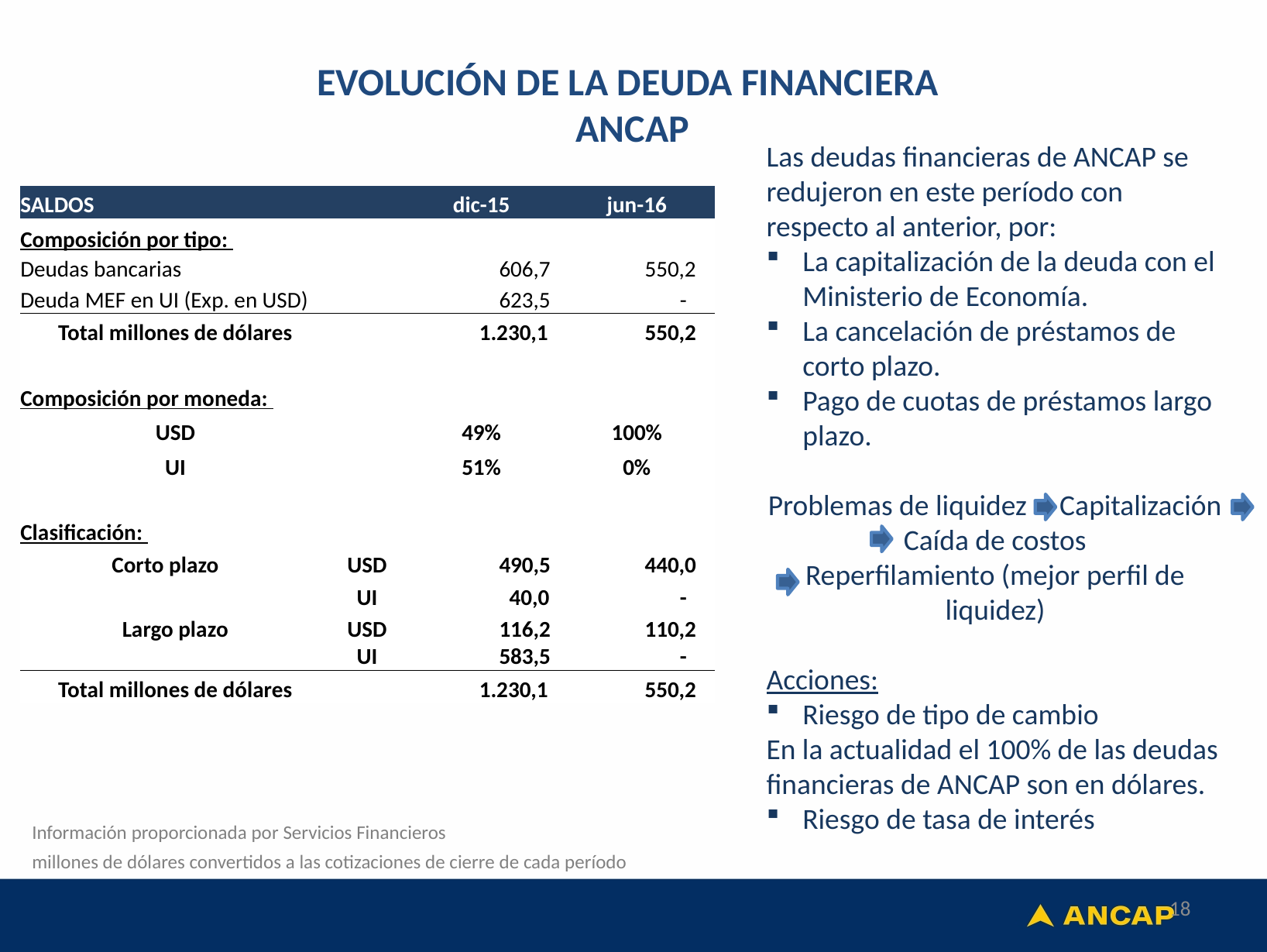

EVOLUCIÓN DE LA DEUDA FINANCIERA
ANCAP
Las deudas financieras de ANCAP se redujeron en este período con respecto al anterior, por:
La capitalización de la deuda con el Ministerio de Economía.
La cancelación de préstamos de corto plazo.
Pago de cuotas de préstamos largo plazo.

Problemas de liquidez     Capitalización            Caída de costos
Reperfilamiento (mejor perfil de liquidez)

Acciones:
Riesgo de tipo de cambio
En la actualidad el 100% de las deudas financieras de ANCAP son en dólares.
Riesgo de tasa de interés

| SALDOS |  | dic-15 | jun-16 |
| --- | --- | --- | --- |
| Composición por tipo: |  |  |  |
| Deudas bancarias |  | 606,7 | 550,2 |
| Deuda MEF en UI (Exp. en USD) |  | 623,5 | - |
| Total millones de dólares |  | 1.230,1 | 550,2 |
|  |  |  |  |
| Composición por moneda: |  |  |  |
| USD |  | 49% | 100% |
| UI |  | 51% | 0% |
|  |  |  |  |
| Clasificación: |  |  |  |
| Corto plazo | USD | 490,5 | 440,0 |
|  | UI | 40,0 | - |
| Largo plazo | USD | 116,2 | 110,2 |
|  | UI | 583,5 | - |
| Total millones de dólares |  | 1.230,1 | 550,2 |

Información proporcionada por Servicios Financieros
millones de dólares convertidos a las cotizaciones de cierre de cada período
18